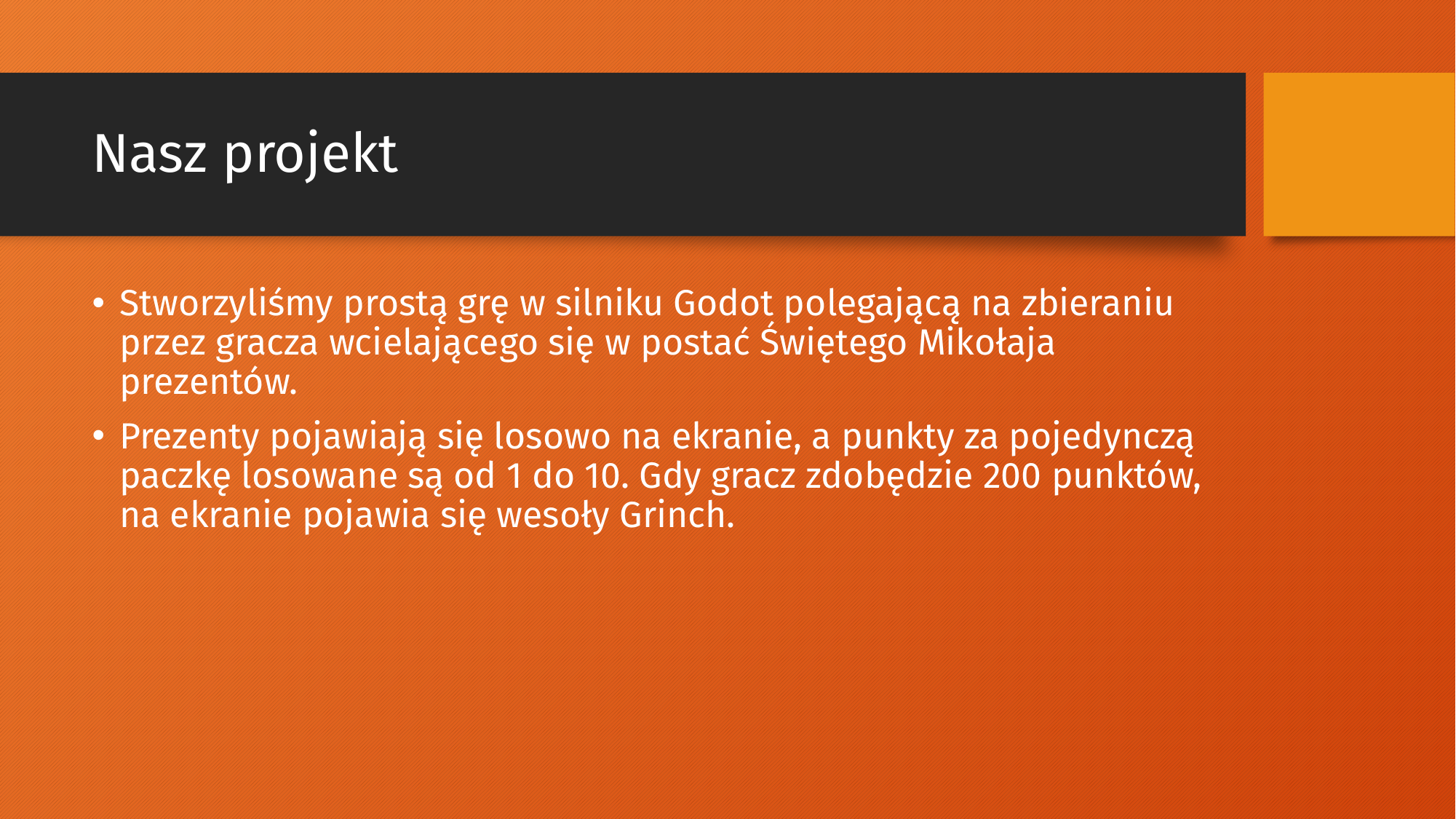

# Nasz projekt
Stworzyliśmy prostą grę w silniku Godot polegającą na zbieraniu przez gracza wcielającego się w postać Świętego Mikołaja prezentów.
Prezenty pojawiają się losowo na ekranie, a punkty za pojedynczą paczkę losowane są od 1 do 10. Gdy gracz zdobędzie 200 punktów, na ekranie pojawia się wesoły Grinch.